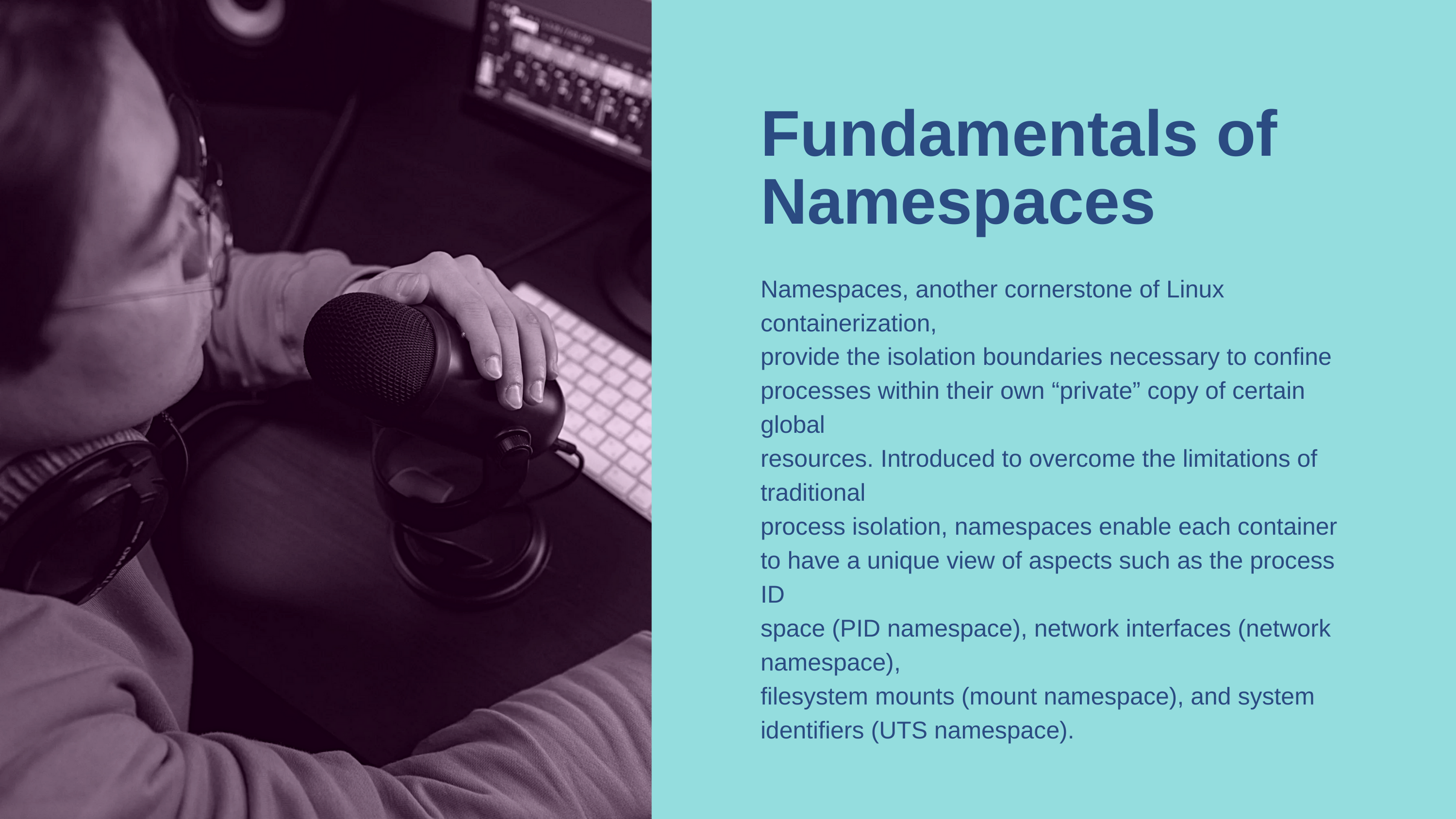

Fundamentals of Namespaces
Namespaces, another cornerstone of Linux containerization,
provide the isolation boundaries necessary to confine
processes within their own “private” copy of certain global
resources. Introduced to overcome the limitations of traditional
process isolation, namespaces enable each container
to have a unique view of aspects such as the process ID
space (PID namespace), network interfaces (network namespace),
filesystem mounts (mount namespace), and system
identifiers (UTS namespace).